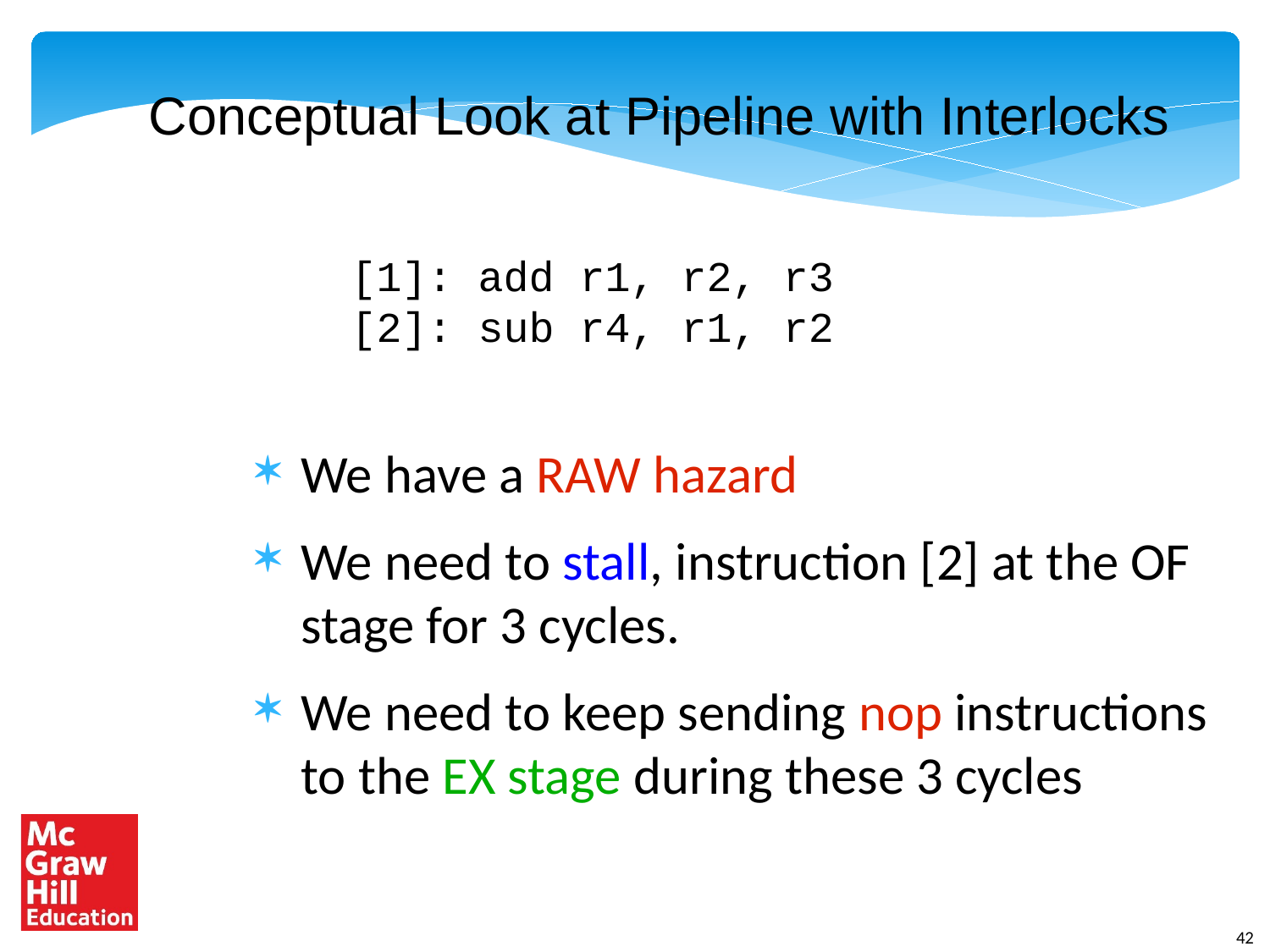

Conceptual Look at Pipeline with Interlocks
[1]: add r1, r2, r3
[2]: sub r4, r1, r2

We have a RAW hazard
We need to stall, instruction [2] at the OF stage for 3 cycles.
We need to keep sending nop instructions to the EX stage during these 3 cycles